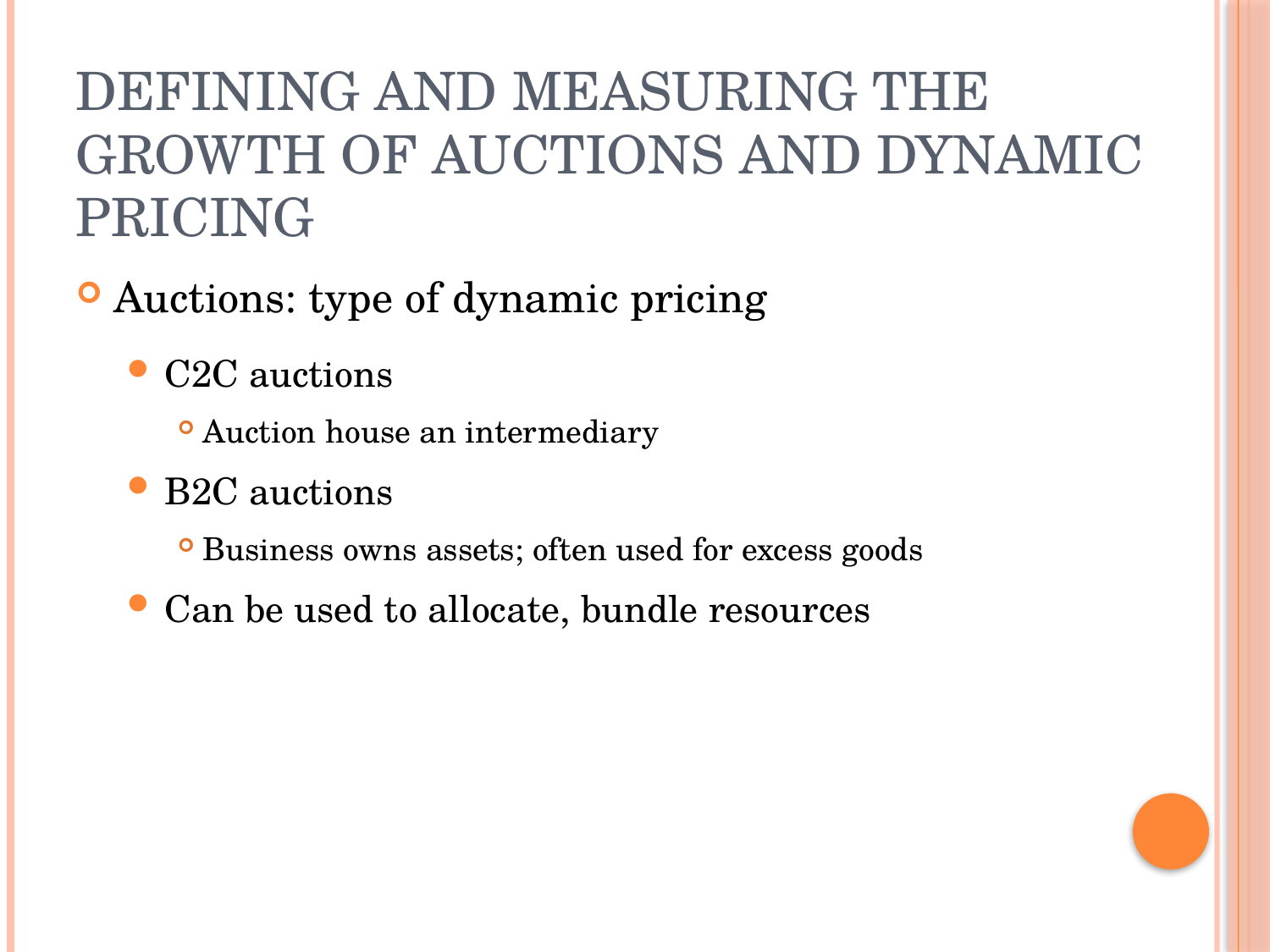

# Defining and Measuring the Growth of Auctions and Dynamic Pricing
Auctions: type of dynamic pricing
C2C auctions
Auction house an intermediary
B2C auctions
Business owns assets; often used for excess goods
Can be used to allocate, bundle resources